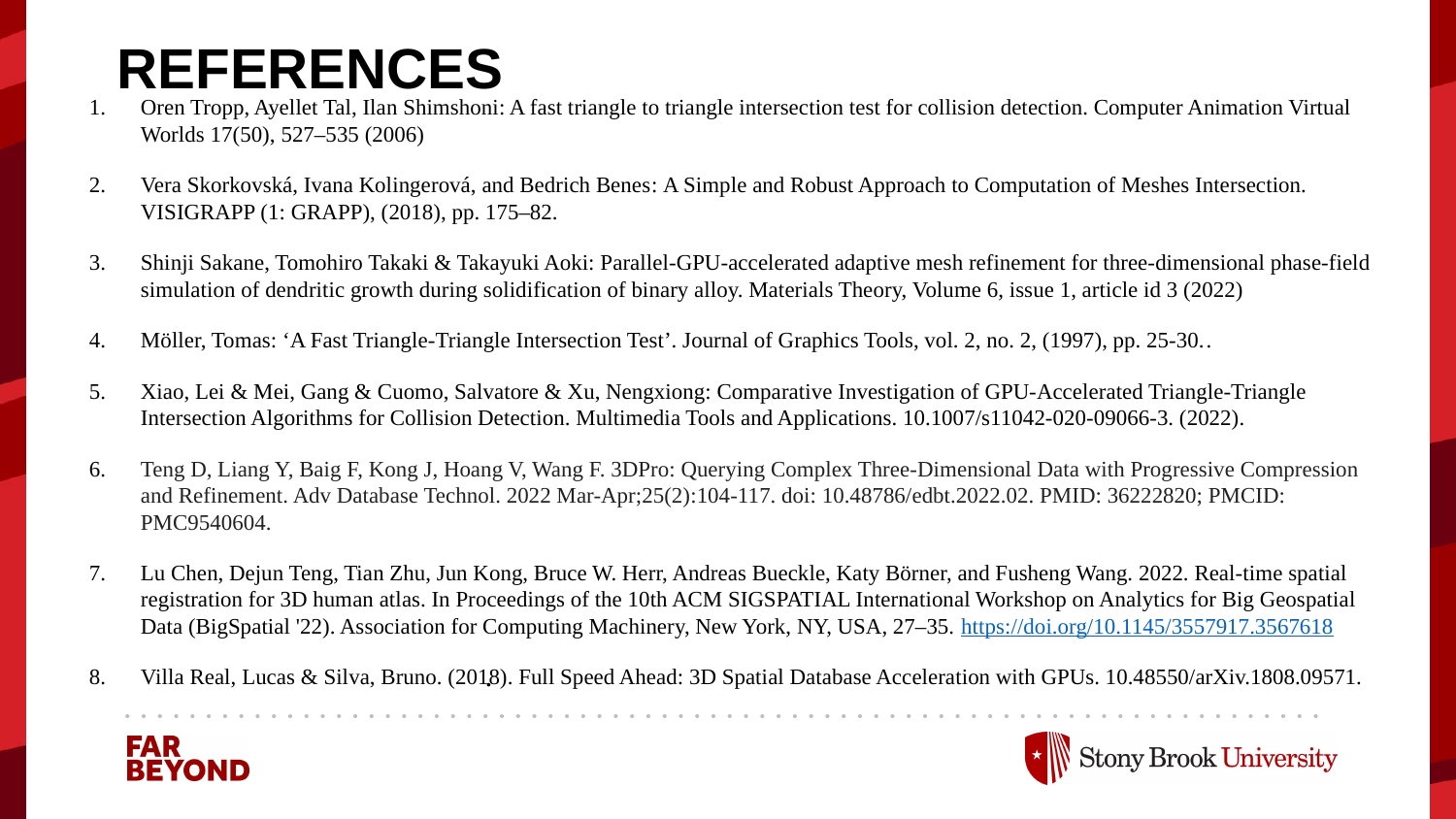

# REFERENCES
Oren Tropp, Ayellet Tal, Ilan Shimshoni: A fast triangle to triangle intersection test for collision detection. Computer Animation Virtual Worlds 17(50), 527–535 (2006)
Vera Skorkovská, Ivana Kolingerová, and Bedrich Benes​: A Simple and Robust Approach to Computation of Meshes Intersection. VISIGRAPP (1: GRAPP), (2018), pp. 175–82.
Shinji Sakane, Tomohiro Takaki & Takayuki Aoki: Parallel-GPU-accelerated adaptive mesh refinement for three-dimensional phase-field simulation of dendritic growth during solidification of binary alloy. Materials Theory, Volume 6, issue 1, article id 3 (2022)
Möller, Tomas: ‘A Fast Triangle-Triangle Intersection Test’. Journal of Graphics Tools, vol. 2, no. 2, (1997), pp. 25-30..
Xiao, Lei & Mei, Gang & Cuomo, Salvatore & Xu, Nengxiong: Comparative Investigation of GPU-Accelerated Triangle-Triangle Intersection Algorithms for Collision Detection. Multimedia Tools and Applications. 10.1007/s11042-020-09066-3. (2022).
Teng D, Liang Y, Baig F, Kong J, Hoang V, Wang F. 3DPro: Querying Complex Three-Dimensional Data with Progressive Compression and Refinement. Adv Database Technol. 2022 Mar-Apr;25(2):104-117. doi: 10.48786/edbt.2022.02. PMID: 36222820; PMCID: PMC9540604.
Lu Chen, Dejun Teng, Tian Zhu, Jun Kong, Bruce W. Herr, Andreas Bueckle, Katy Börner, and Fusheng Wang. 2022. Real-time spatial registration for 3D human atlas. In Proceedings of the 10th ACM SIGSPATIAL International Workshop on Analytics for Big Geospatial Data (BigSpatial '22). Association for Computing Machinery, New York, NY, USA, 27–35. https://doi.org/10.1145/3557917.3567618
Villa Real, Lucas & Silva, Bruno. (2018). Full Speed Ahead: 3D Spatial Database Acceleration with GPUs. 10.48550/arXiv.1808.09571.
.